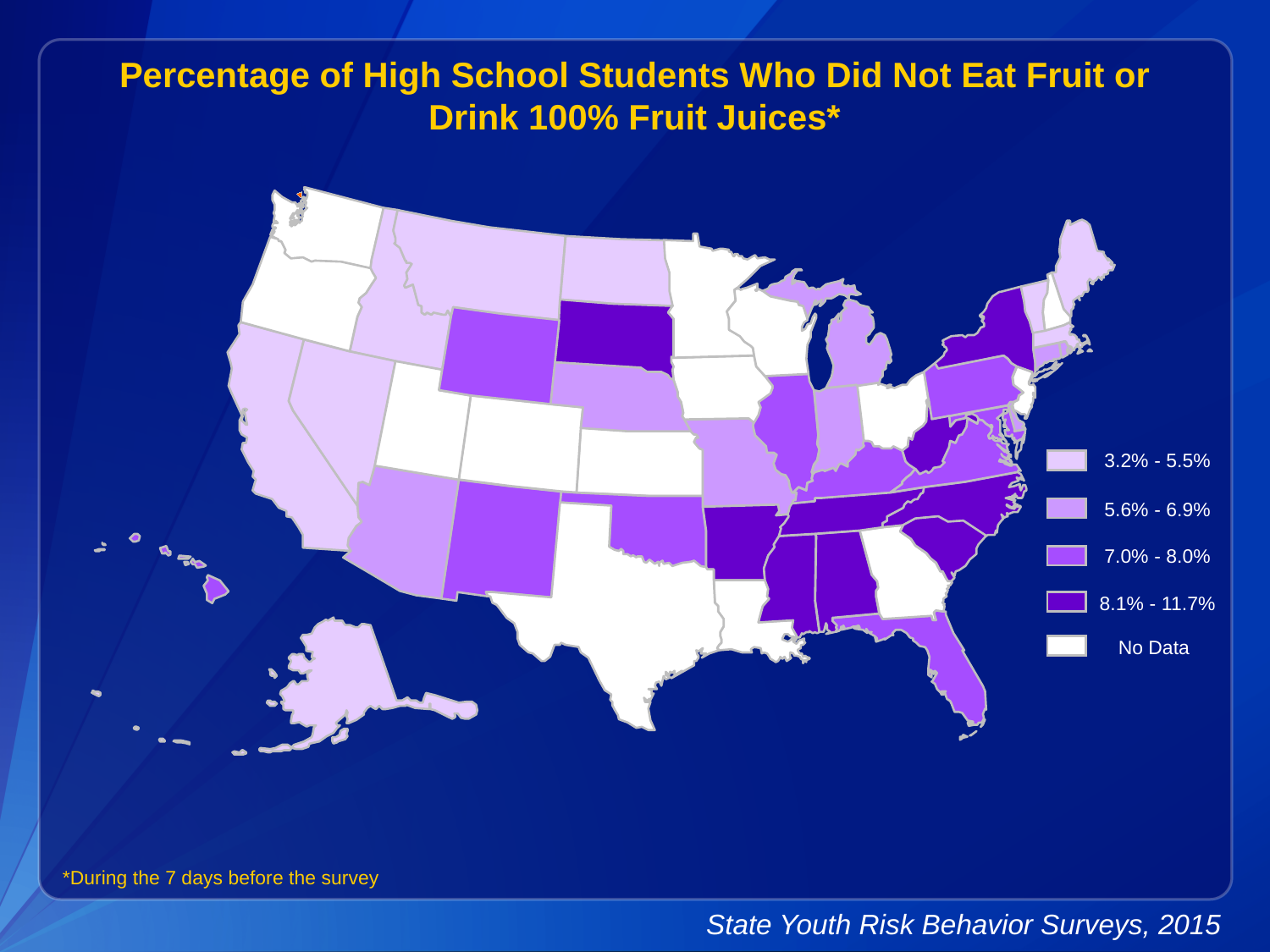

Percentage of High School Students Who Did Not Eat Fruit or Drink 100% Fruit Juices*

3.2% - 5.5%

5.6% - 6.9%

7.0% - 8.0%

8.1% - 11.7%

No Data

*During the 7 days before the survey
State Youth Risk Behavior Surveys, 2015